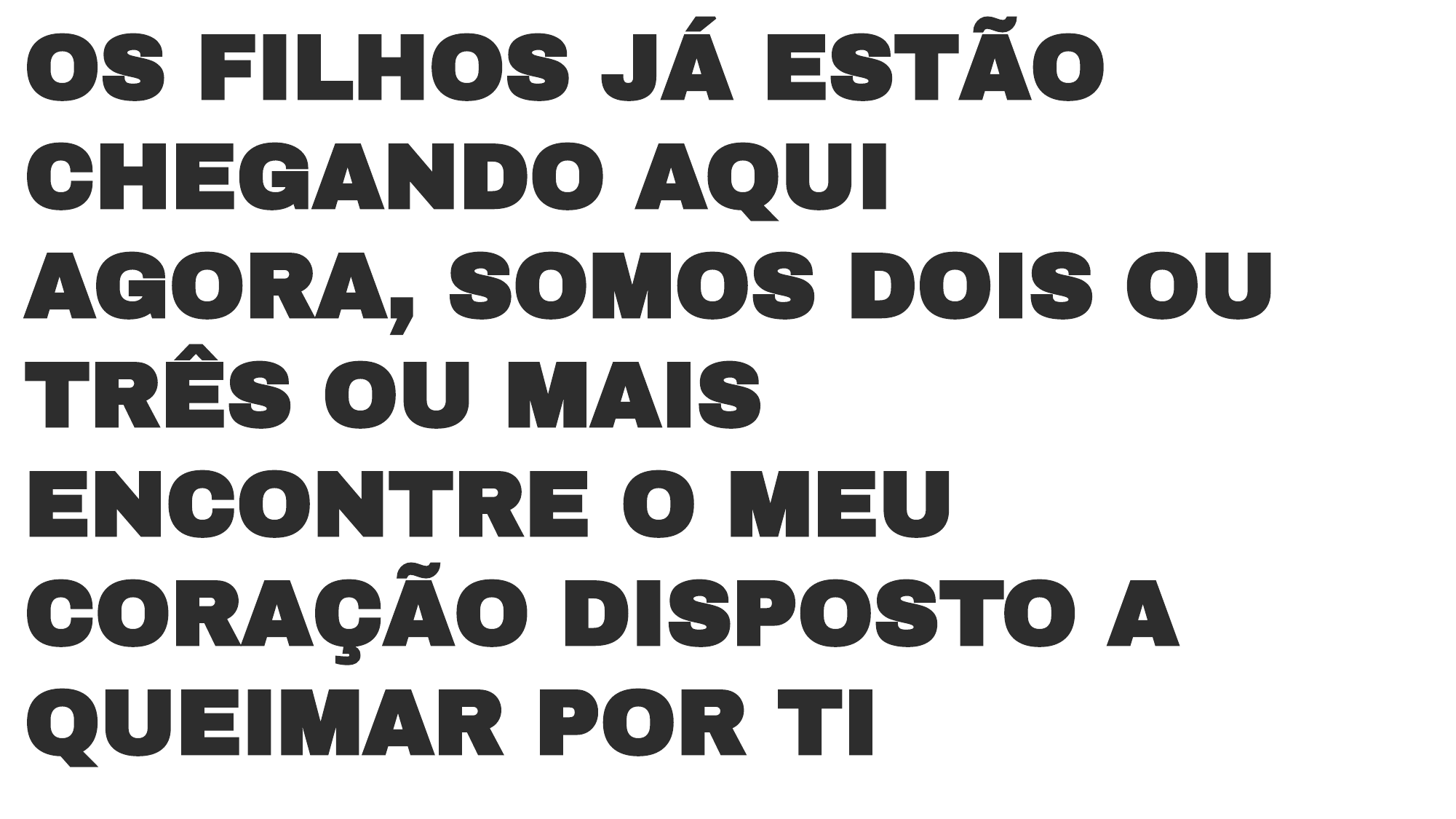

OS FILHOS JÁ ESTÃO CHEGANDO AQUI
AGORA, SOMOS DOIS OU TRÊS OU MAIS
ENCONTRE O MEU CORAÇÃO DISPOSTO A QUEIMAR POR TI